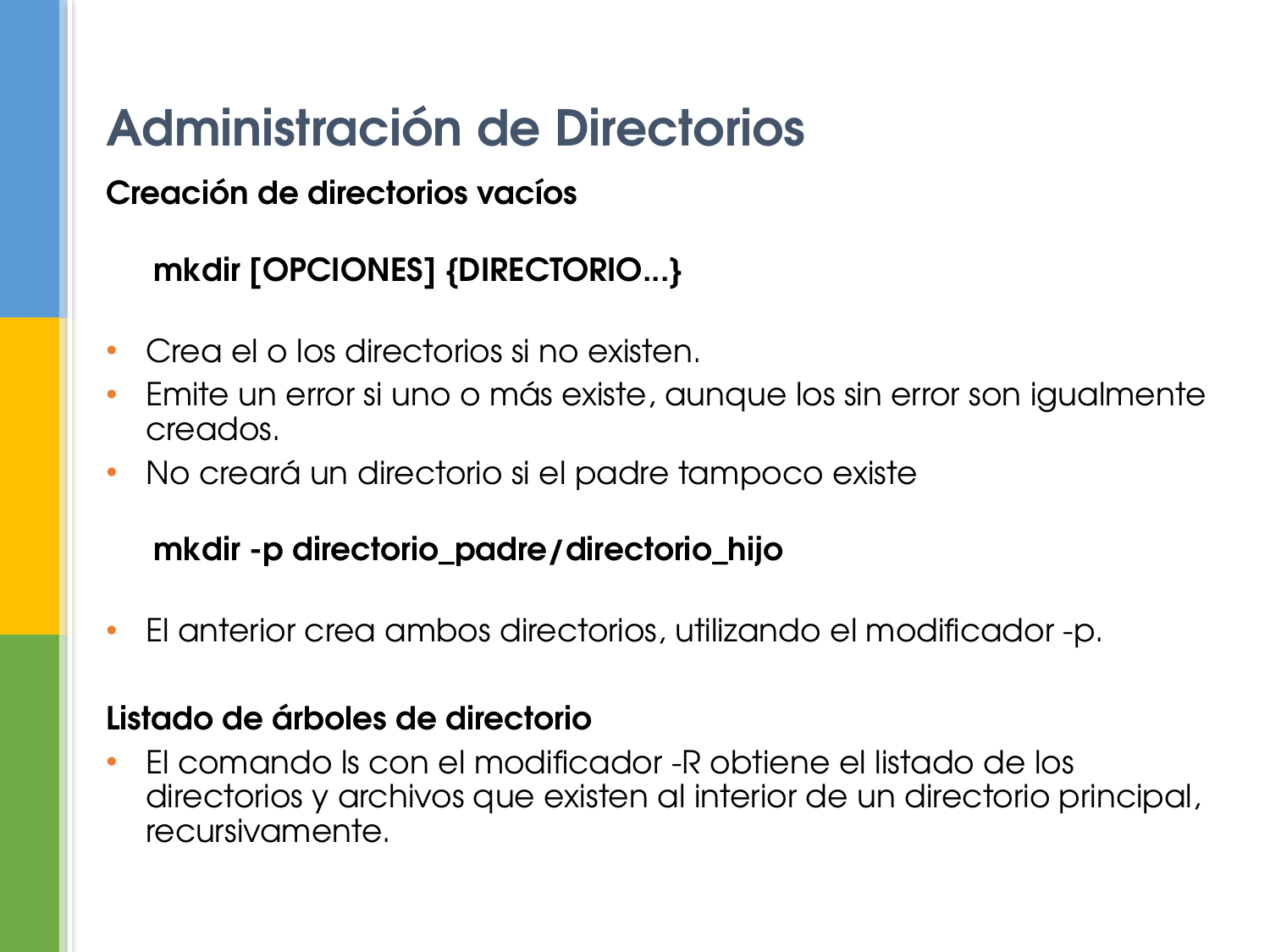

Administración de Directorios
Creación de directorios vacíos

mkdir [OPCIONES] {DIRECTORIO...}

Crea el o los directorios si no existen.
Emite un error si uno o más existe, aunque los sin error son igualmente creados.
No creará un directorio si el padre tampoco existe

mkdir -p directorio_padre/directorio_hijo

El anterior crea ambos directorios, utilizando el modificador -p.

Listado de árboles de directorio
El comando ls con el modificador -R obtiene el listado de los directorios y archivos que existen al interior de un directorio principal, recursivamente.